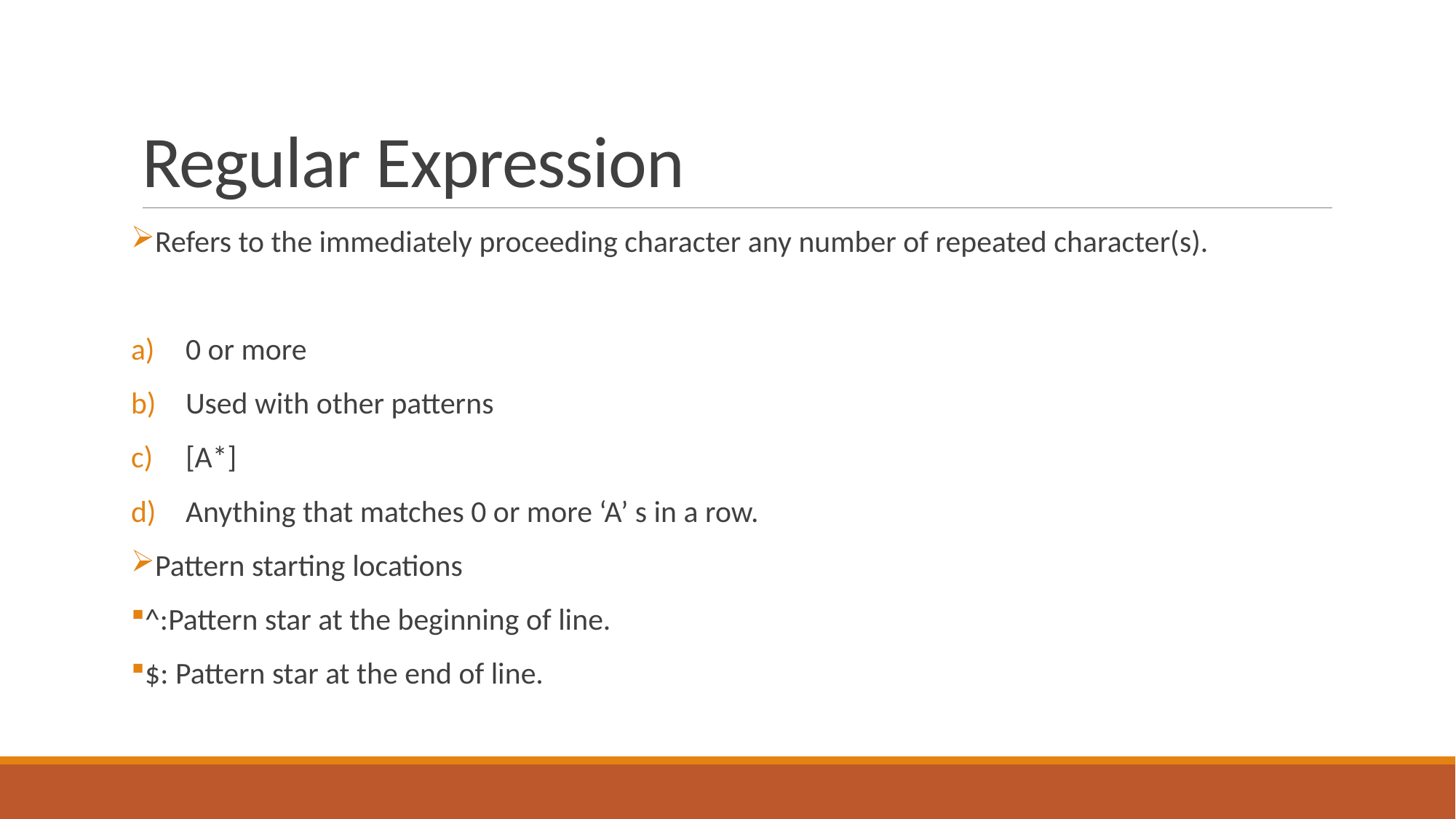

# Regular Expression
Refers to the immediately proceeding character any number of repeated character(s).

0 or more
Used with other patterns
[A*]
Anything that matches 0 or more ‘A’ s in a row.
Pattern starting locations
^:Pattern star at the beginning of line.
$: Pattern star at the end of line.